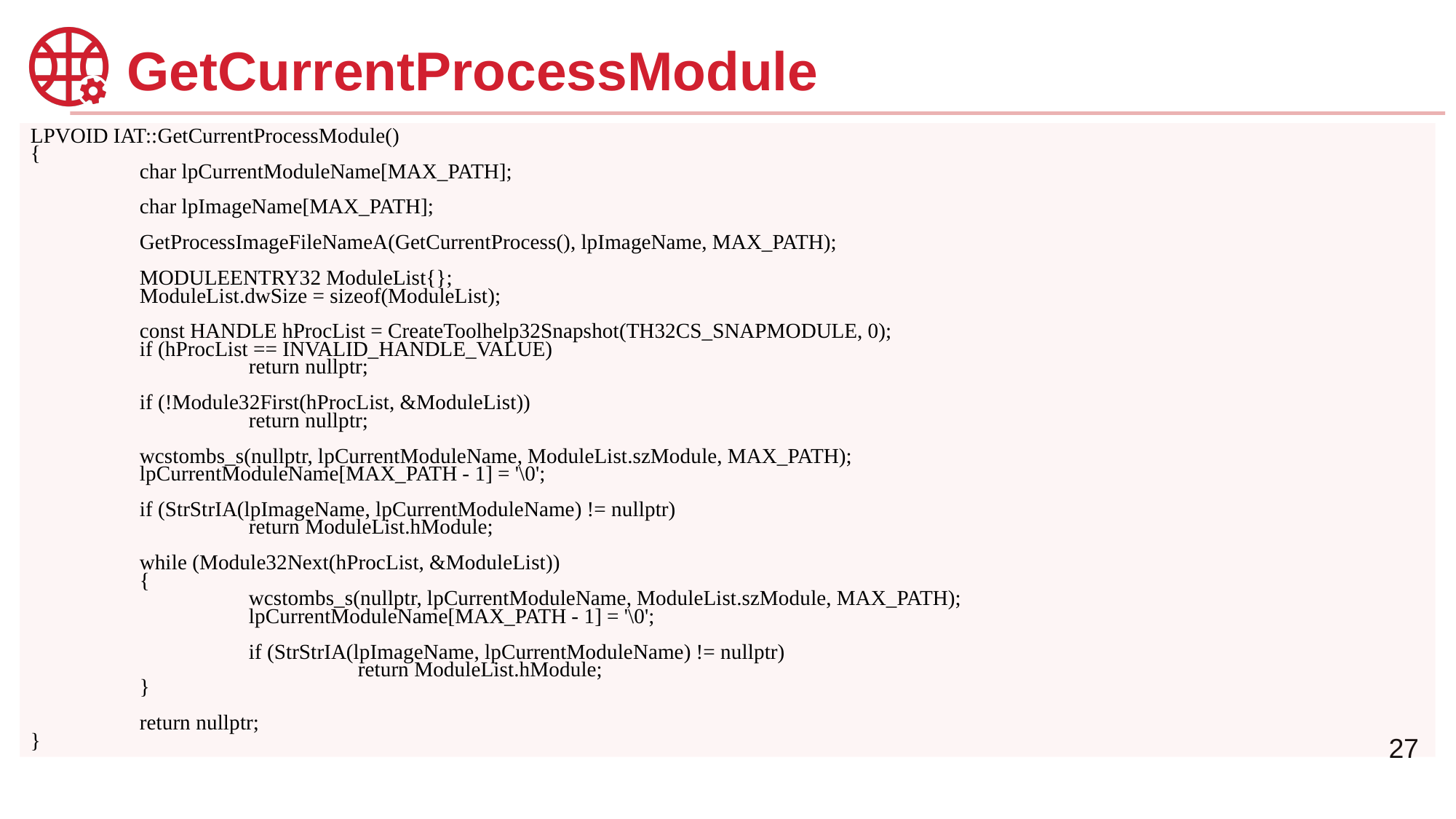

GetCurrentProcessModule
LPVOID IAT::GetCurrentProcessModule()
{
	char lpCurrentModuleName[MAX_PATH];

	char lpImageName[MAX_PATH];

	GetProcessImageFileNameA(GetCurrentProcess(), lpImageName, MAX_PATH);

	MODULEENTRY32 ModuleList{};
	ModuleList.dwSize = sizeof(ModuleList);

	const HANDLE hProcList = CreateToolhelp32Snapshot(TH32CS_SNAPMODULE, 0);
	if (hProcList == INVALID_HANDLE_VALUE)
		return nullptr;

	if (!Module32First(hProcList, &ModuleList))
		return nullptr;

	wcstombs_s(nullptr, lpCurrentModuleName, ModuleList.szModule, MAX_PATH);
	lpCurrentModuleName[MAX_PATH - 1] = '\0';

	if (StrStrIA(lpImageName, lpCurrentModuleName) != nullptr)
		return ModuleList.hModule;

	while (Module32Next(hProcList, &ModuleList))
	{
		wcstombs_s(nullptr, lpCurrentModuleName, ModuleList.szModule, MAX_PATH);
		lpCurrentModuleName[MAX_PATH - 1] = '\0';

		if (StrStrIA(lpImageName, lpCurrentModuleName) != nullptr)
			return ModuleList.hModule;
	}

	return nullptr;
}